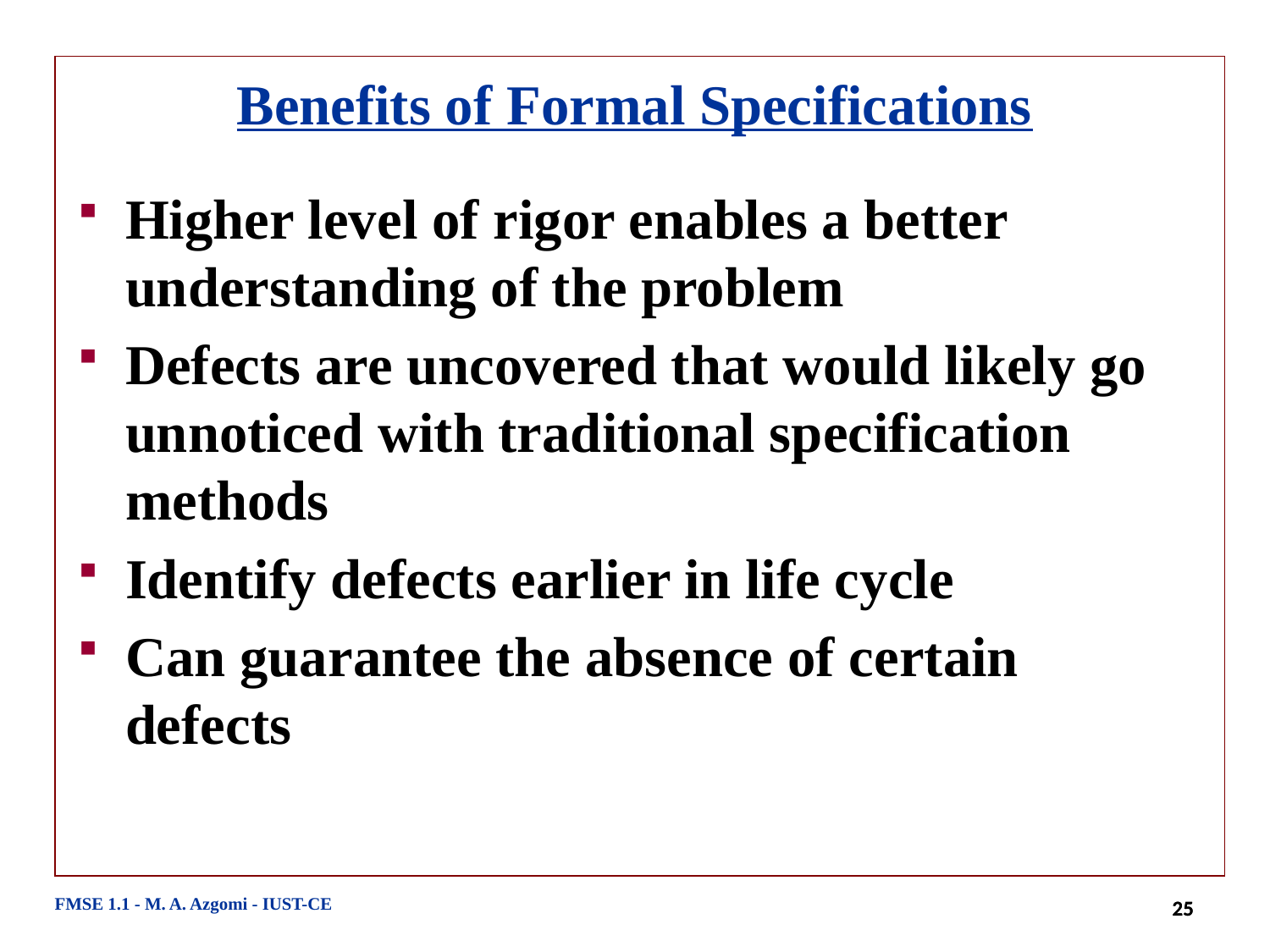

# Benefits of Formal Specifications
Higher level of rigor enables a better
understanding of the problem
Defects are uncovered that would likely go
unnoticed with traditional specification
methods
Identify defects earlier in life cycle
Can guarantee the absence of certain defects
FMSE 1.1 - M. A. Azgomi - IUST-CE